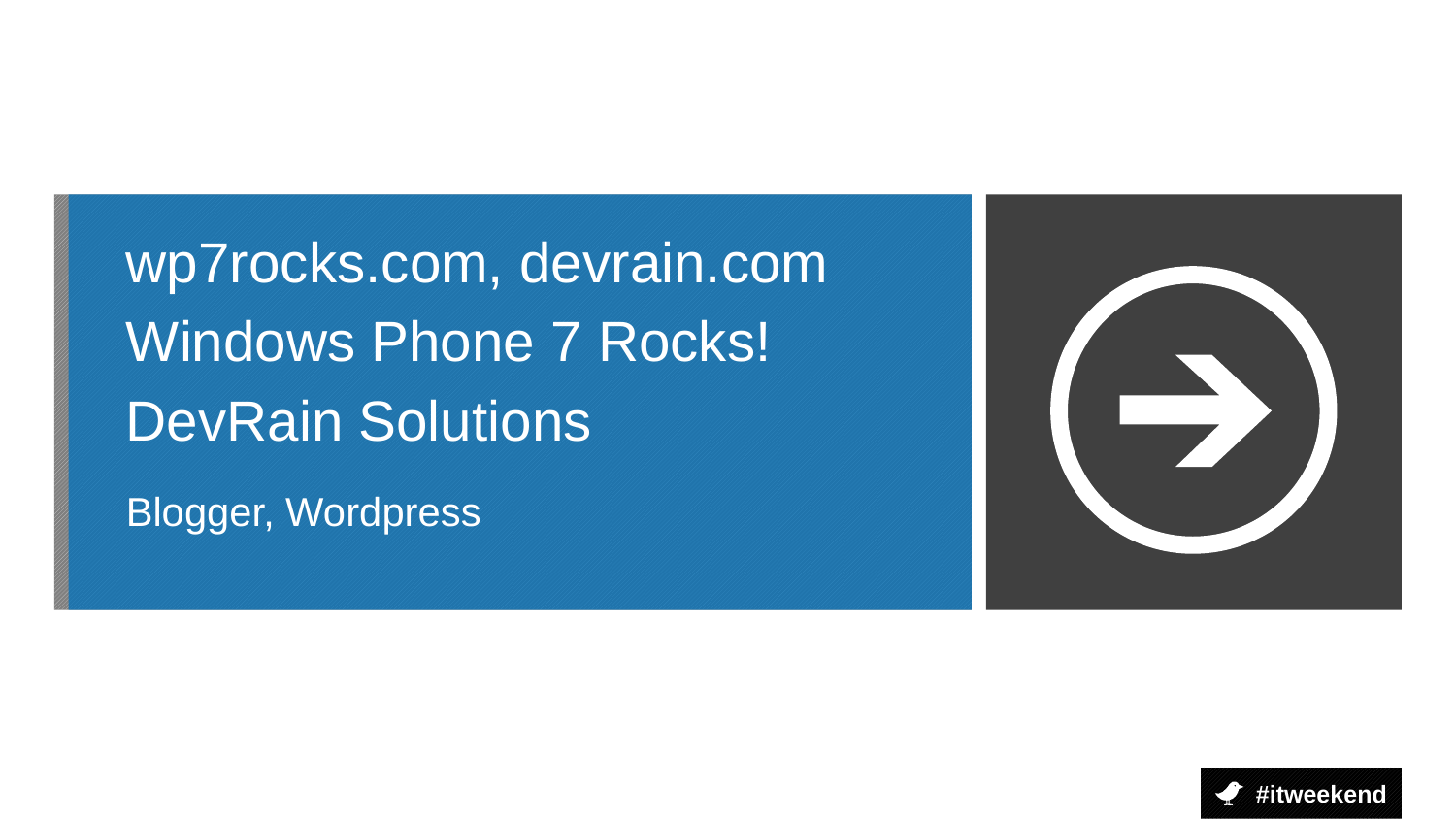

wp7rocks.com, devrain.com
Windows Phone 7 Rocks!
DevRain Solutions
Blogger, Wordpress